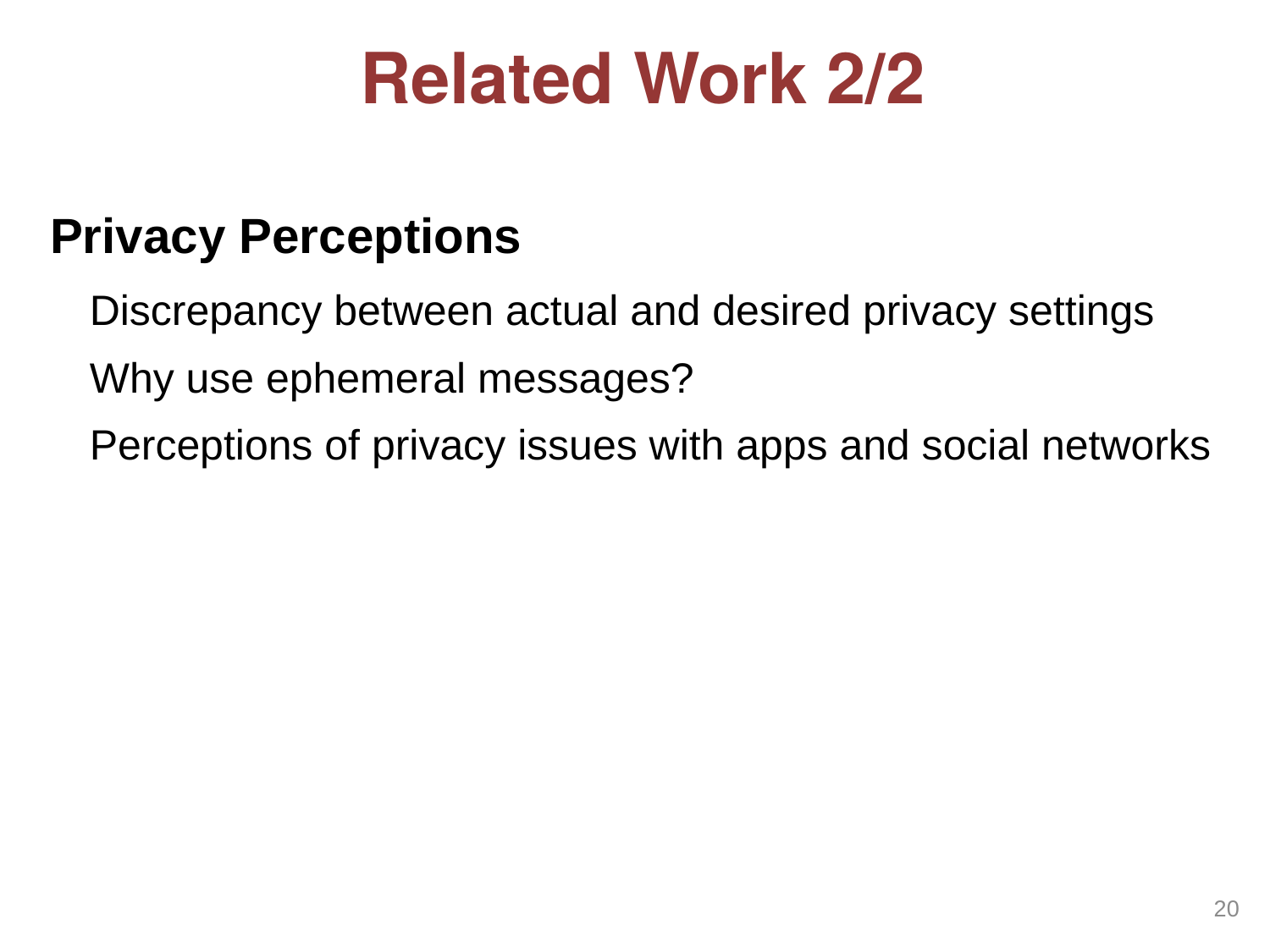

# Related Work 2/2
Privacy Perceptions
Discrepancy between actual and desired privacy settings
Why use ephemeral messages?
Perceptions of privacy issues with apps and social networks
20